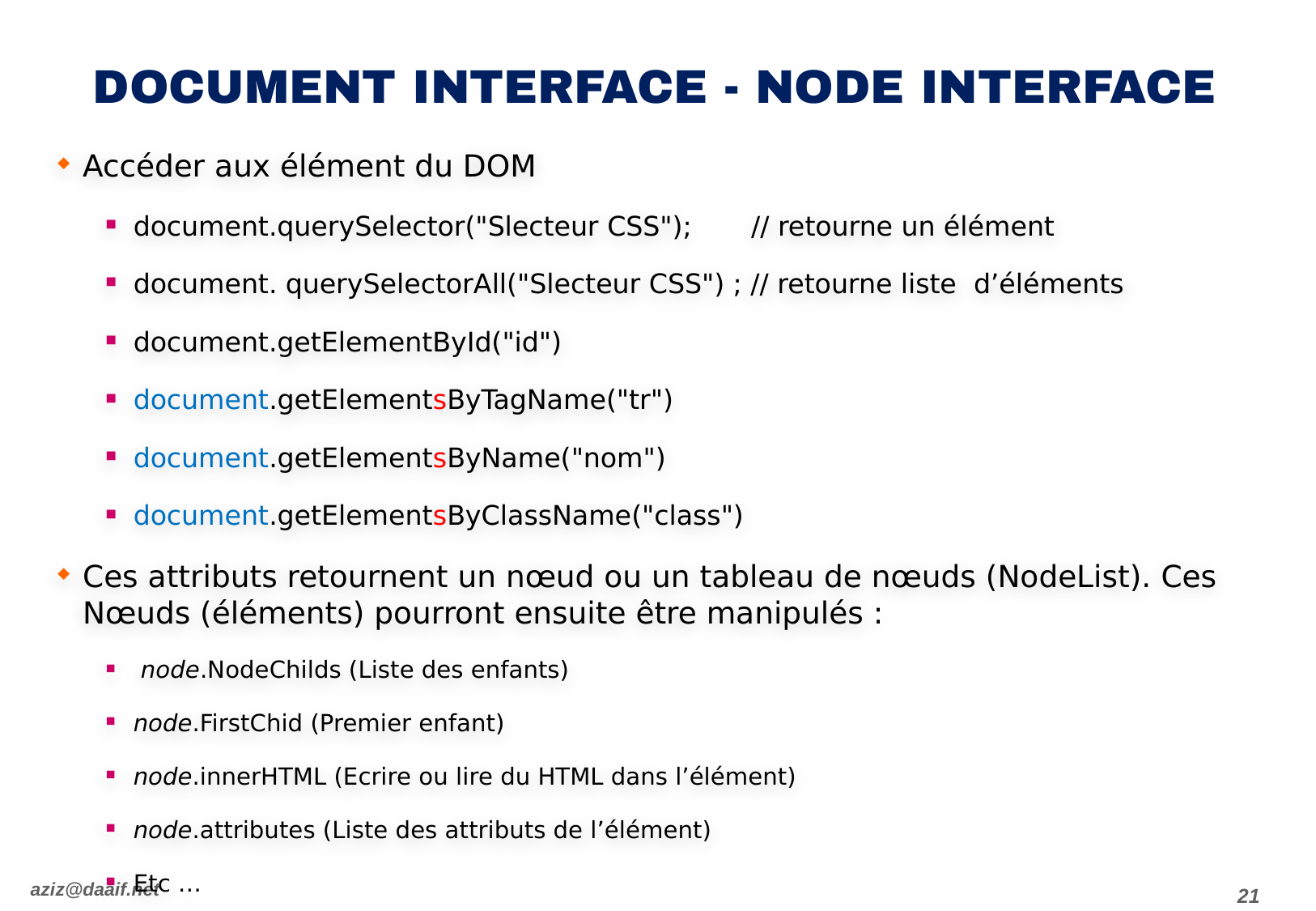

# Document Interface - Node Interface
Accéder aux élément du DOM
document.querySelector("Slecteur CSS");       // retourne un élément
document. querySelectorAll("Slecteur CSS") ; // retourne liste  d’éléments
document.getElementById("id")
document.getElementsByTagName("tr")
document.getElementsByName("nom")
document.getElementsByClassName("class")
Ces attributs retournent un nœud ou un tableau de nœuds (NodeList). Ces Nœuds (éléments) pourront ensuite être manipulés :
 node.NodeChilds (Liste des enfants)
node.FirstChid (Premier enfant)
node.innerHTML (Ecrire ou lire du HTML dans l’élément)
node.attributes (Liste des attributs de l’élément)
Etc …